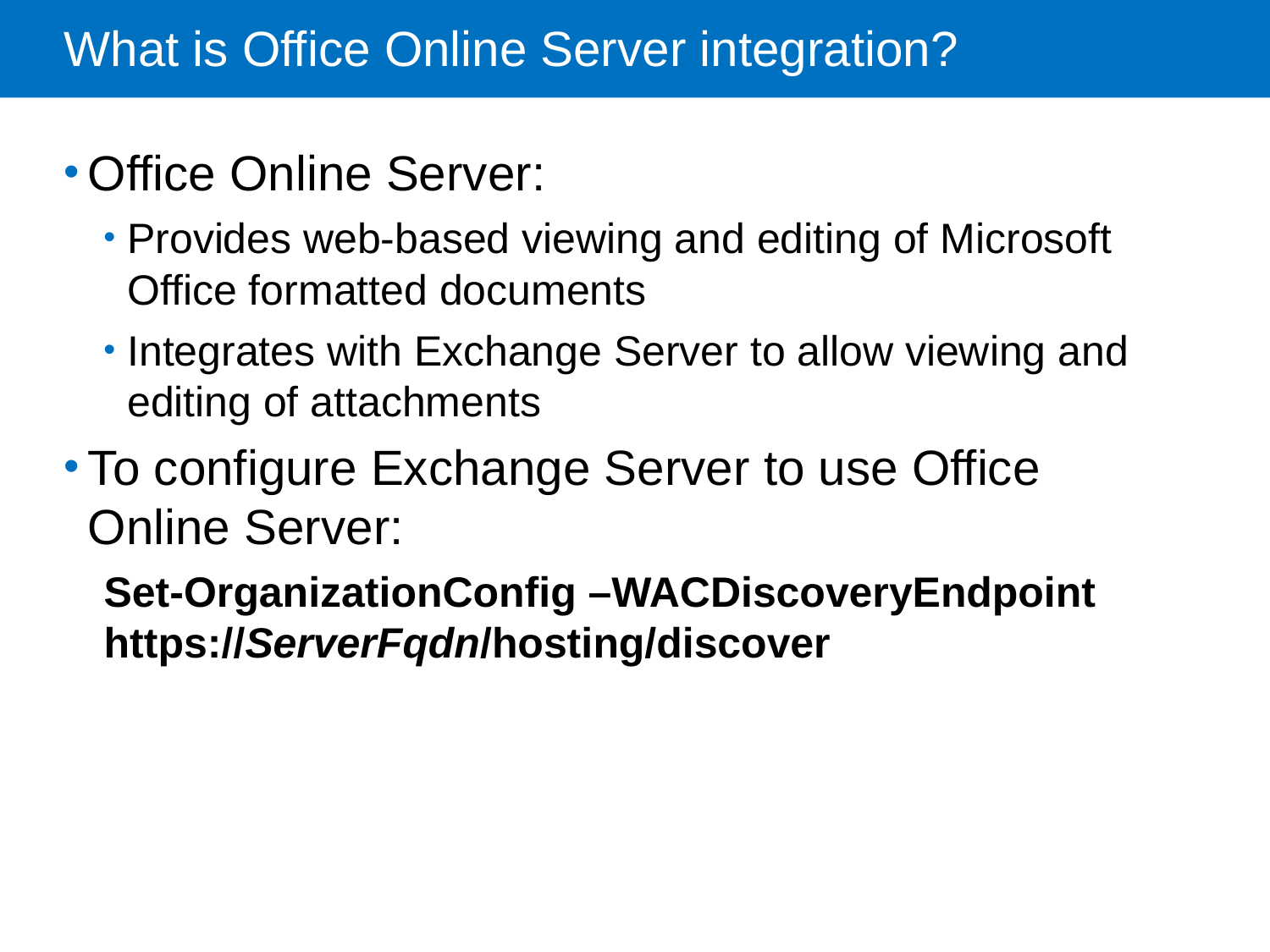

# What is Office Online Server integration?
Office Online Server:
Provides web-based viewing and editing of Microsoft Office formatted documents
Integrates with Exchange Server to allow viewing and editing of attachments
To configure Exchange Server to use Office Online Server:
Set-OrganizationConfig –WACDiscoveryEndpoint https://ServerFqdn/hosting/discover